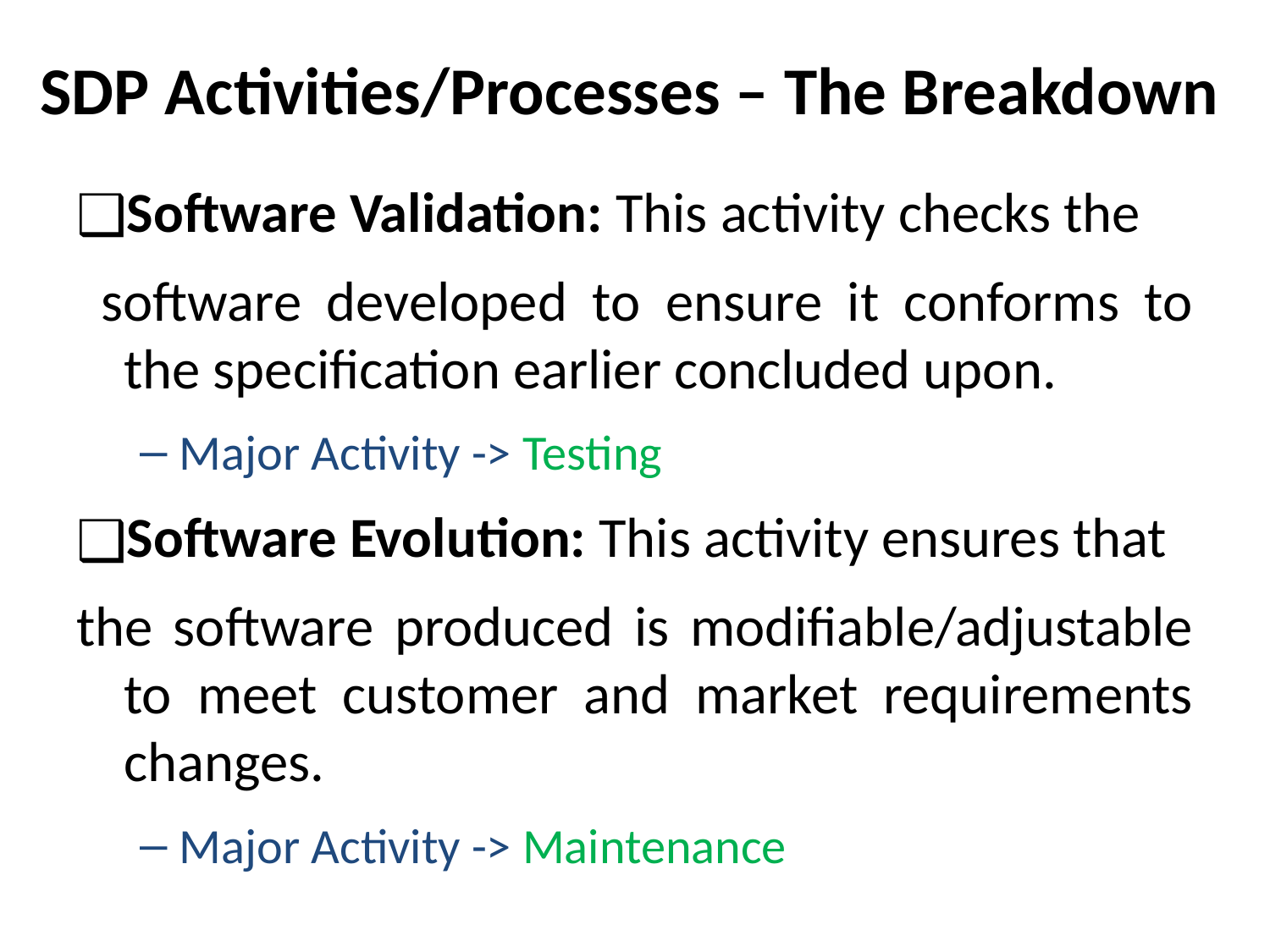

# SDP Activities/Processes – The Breakdown
Software Validation: This activity checks the
 software developed to ensure it conforms to the specification earlier concluded upon.
Major Activity -> Testing
Software Evolution: This activity ensures that
the software produced is modifiable/adjustable to meet customer and market requirements changes.
Major Activity -> Maintenance